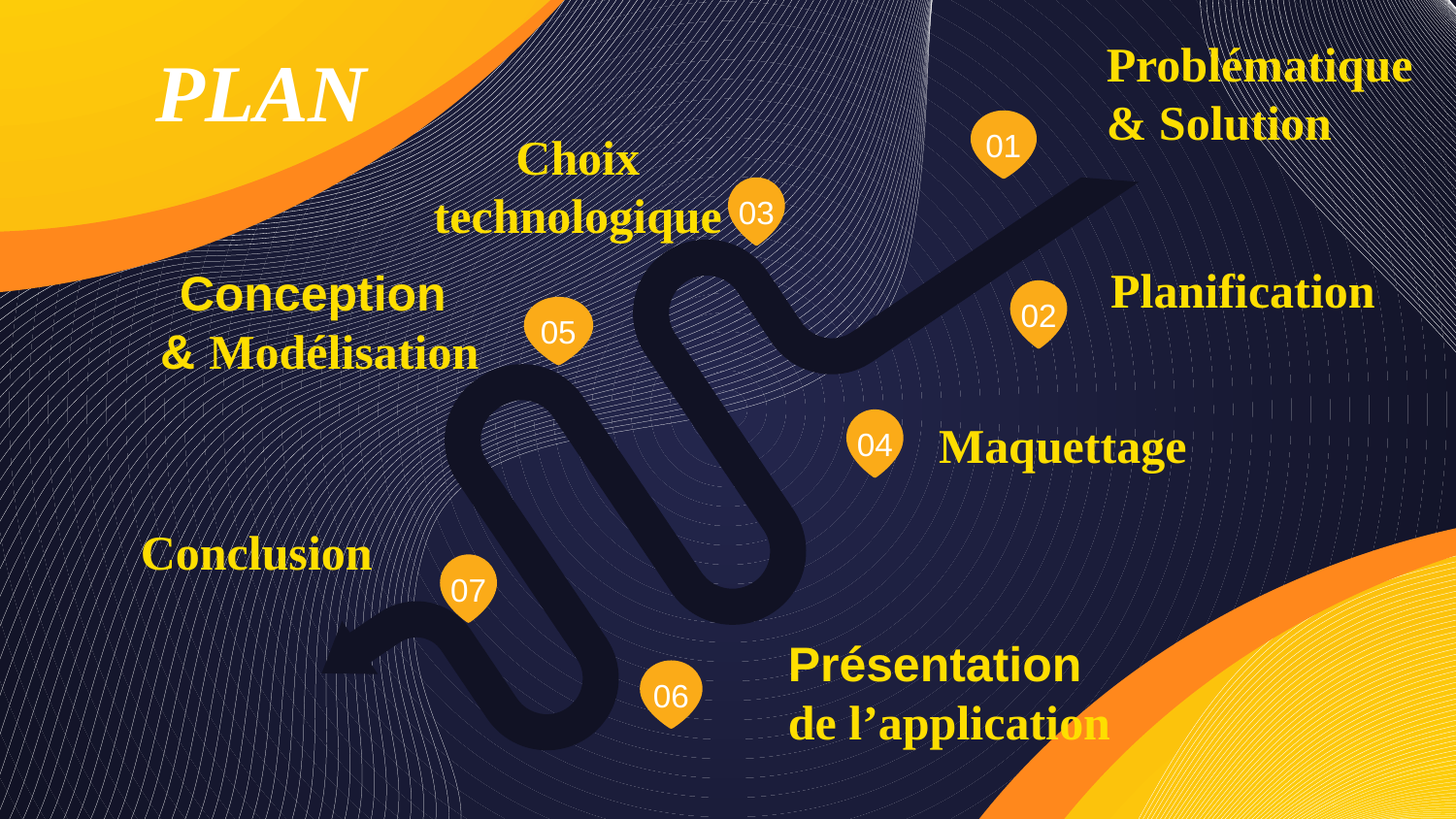

# PLAN
Problématique & Solution

01

Choix technologique
03
Planification
02
05
Conception
& Modélisation

04
Maquettage
Conclusion
07
Présentation  de l’application
06